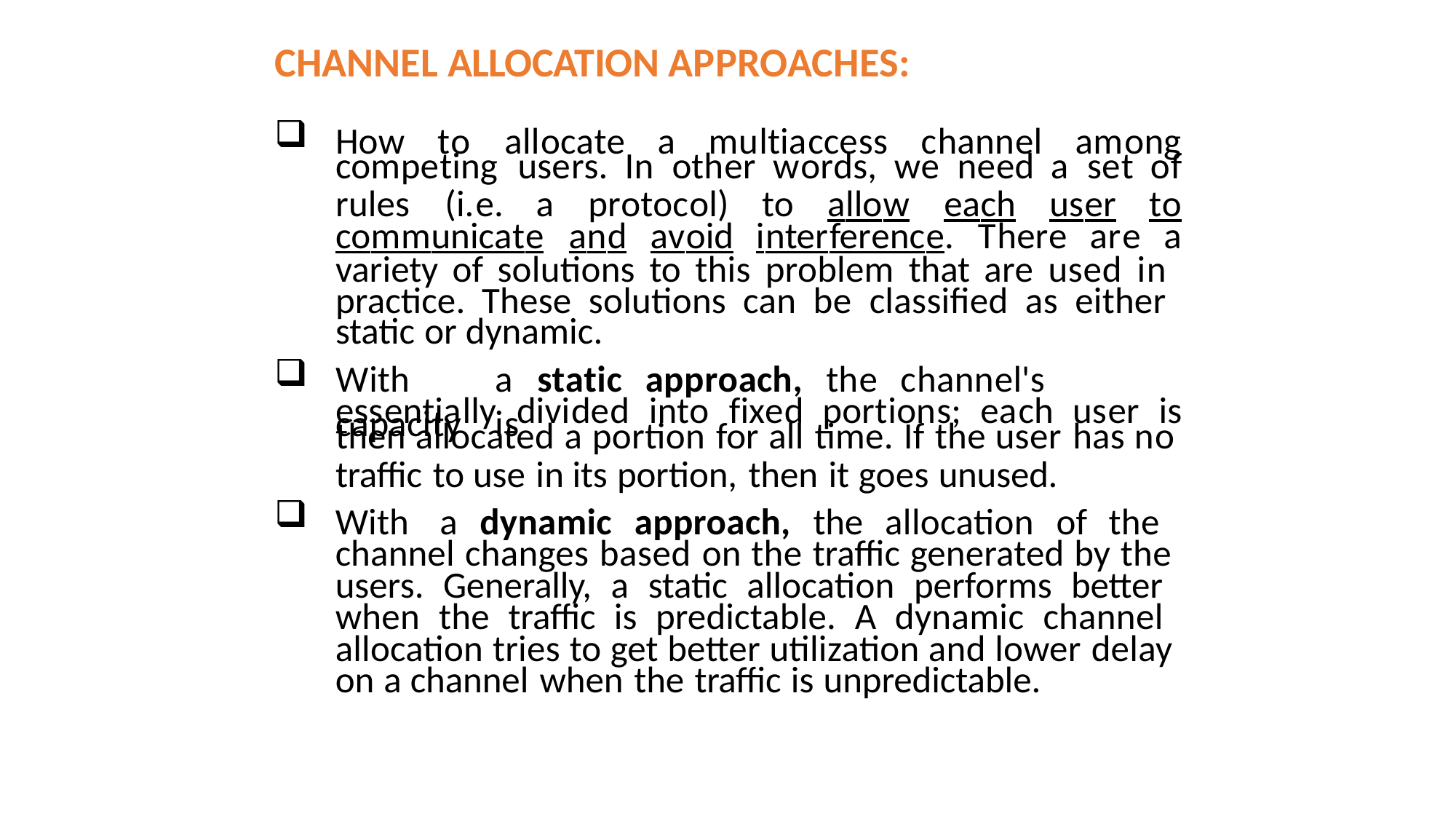

# CHANNEL ALLOCATION APPROACHES:
How
to	allocate	a	multiaccess	channel	among
competing	users.	In	other	words,	we	need	a	set	of
rules	(i.e.	a	protocol)	to	allow	each	user	to
communicate	and	avoid	interference.	There	are	a
variety of solutions to this problem that are used in  practice. These solutions can be classified as either  static or dynamic.
With	a	static	approach,	the	channel's	capacity	is
essentially	divided	into	fixed	portions;	each	user	is
then allocated a portion for all time. If the user has no
traffic to use in its portion, then it goes unused.
With a dynamic approach, the allocation of the  channel changes based on the traffic generated by the  users. Generally, a static allocation performs better  when the traffic is predictable. A dynamic channel  allocation tries to get better utilization and lower delay  on a channel when the traffic is unpredictable.